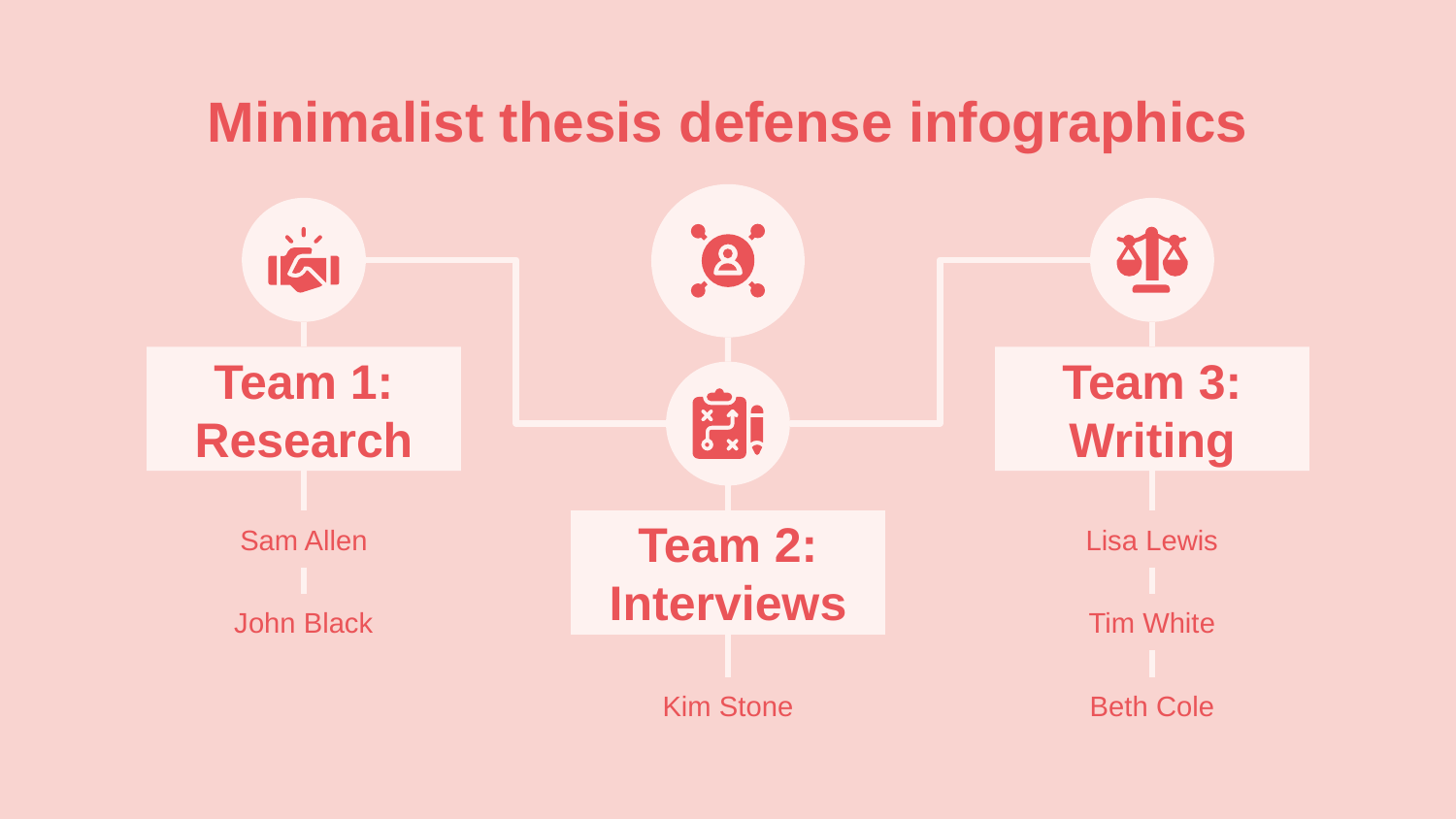

# Minimalist thesis defense infographics

Team 1: Research
Team 3: Writing

Sam Allen
Team 2: Interviews
Lisa Lewis
Tim White
John Black
Kim Stone
Beth Cole